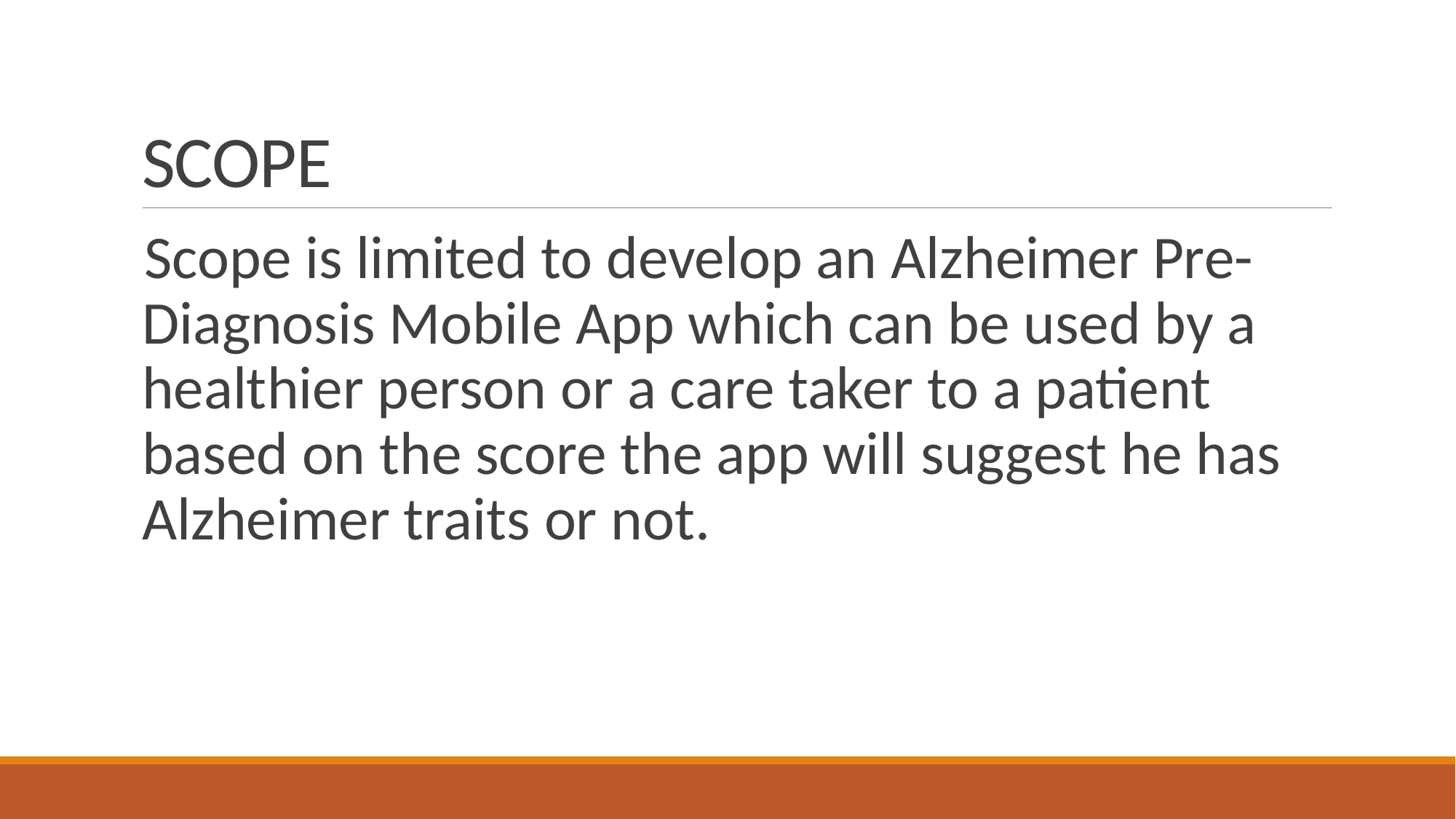

# SCOPE
Scope is limited to develop an Alzheimer Pre-Diagnosis Mobile App which can be used by a healthier person or a care taker to a patient based on the score the app will suggest he has Alzheimer traits or not.